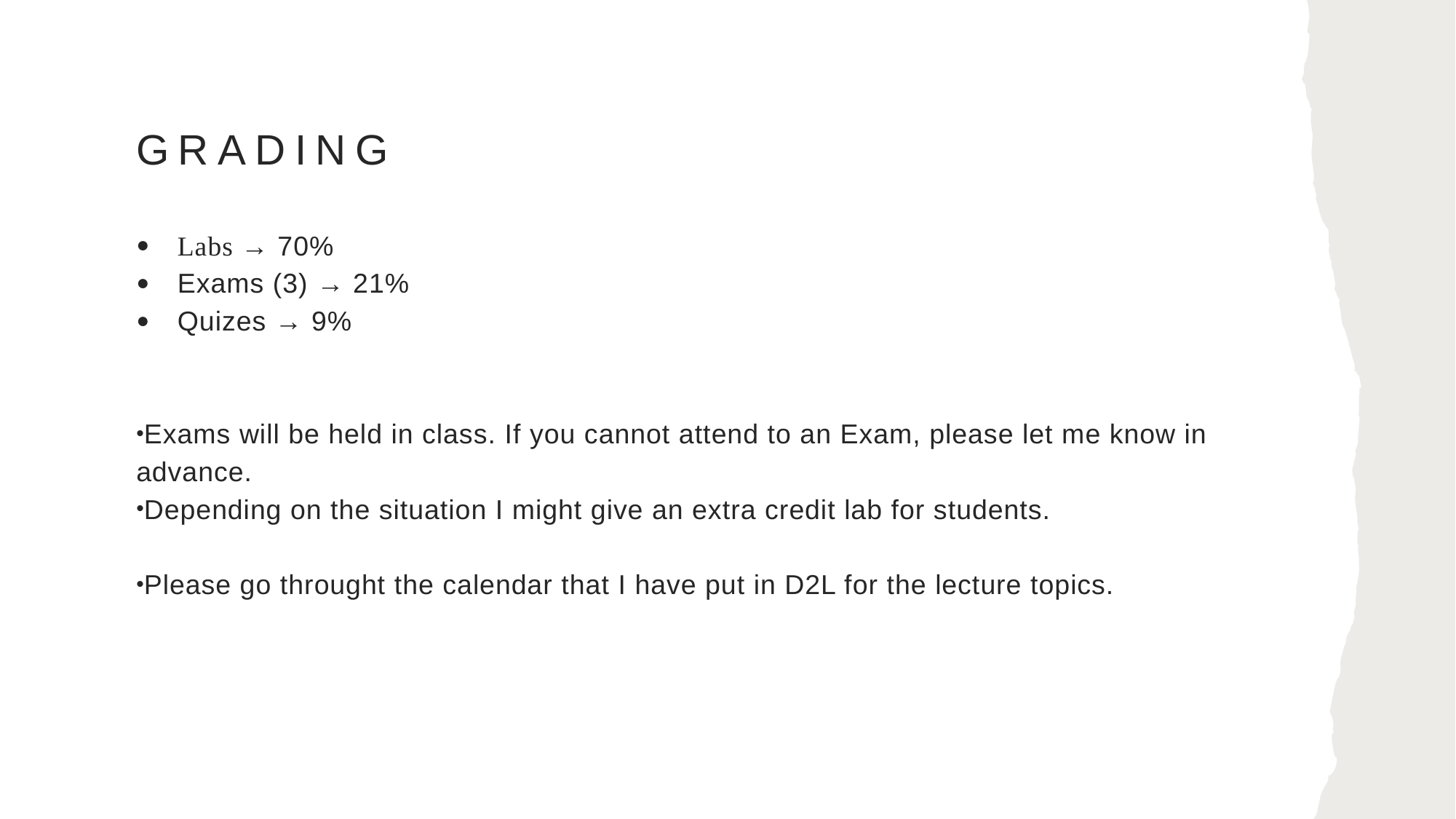

# Grading
Labs → 70%
Exams (3) → 21%
Quizes → 9%

Exams will be held in class. If you cannot attend to an Exam, please let me know in advance.
Depending on the situation I might give an extra credit lab for students.

Please go throught the calendar that I have put in D2L for the lecture topics.